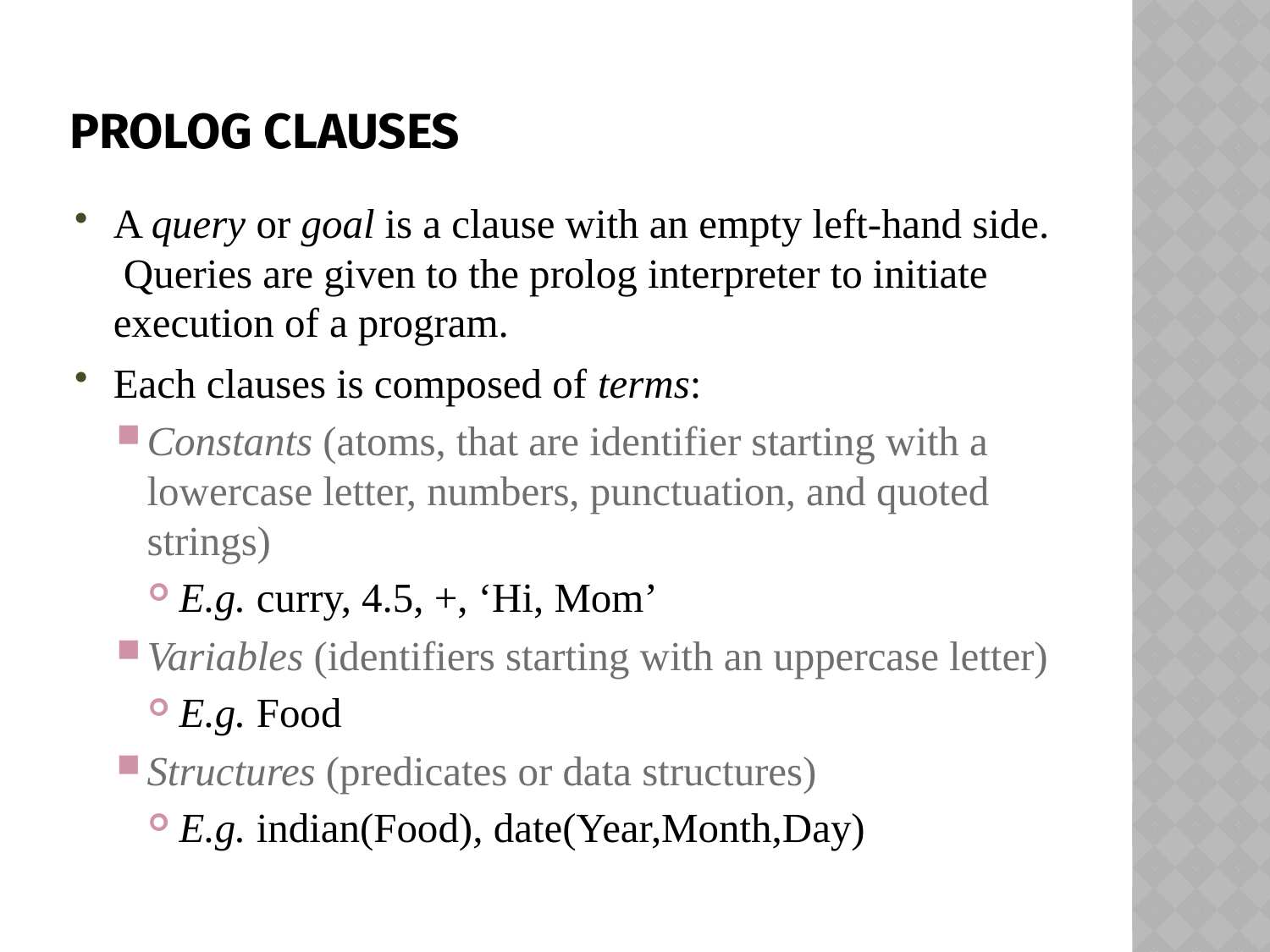

# Prolog Clauses
A query or goal is a clause with an empty left-hand side.  Queries are given to the prolog interpreter to initiate execution of a program.
Each clauses is composed of terms:
Constants (atoms, that are identifier starting with a lowercase letter, numbers, punctuation, and quoted strings)
E.g. curry, 4.5, +, ‘Hi, Mom’
Variables (identifiers starting with an uppercase letter)
E.g. Food
Structures (predicates or data structures)
E.g. indian(Food), date(Year,Month,Day)